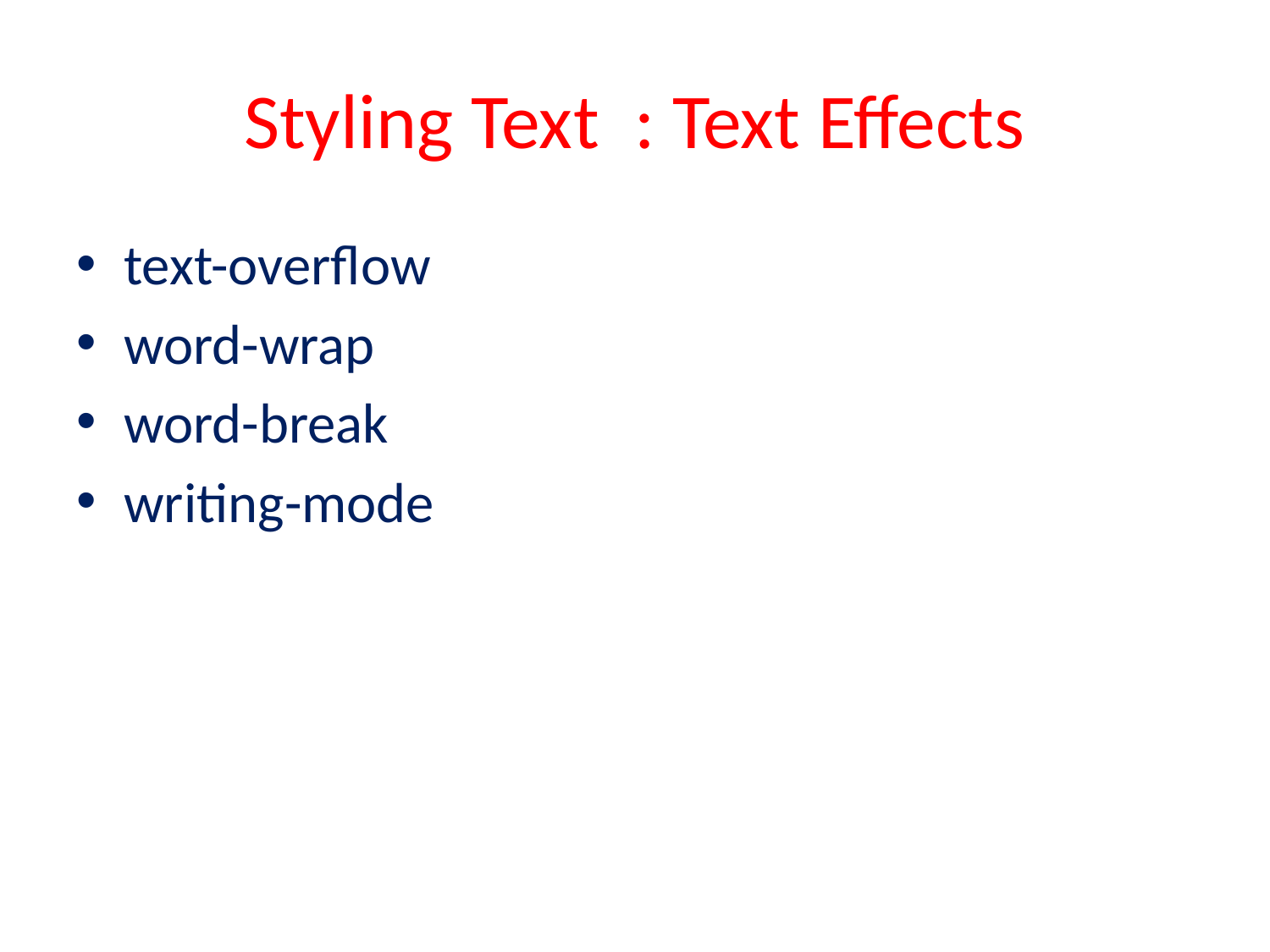

# Styling Text  : Text Effects
text-overflow
word-wrap
word-break
writing-mode